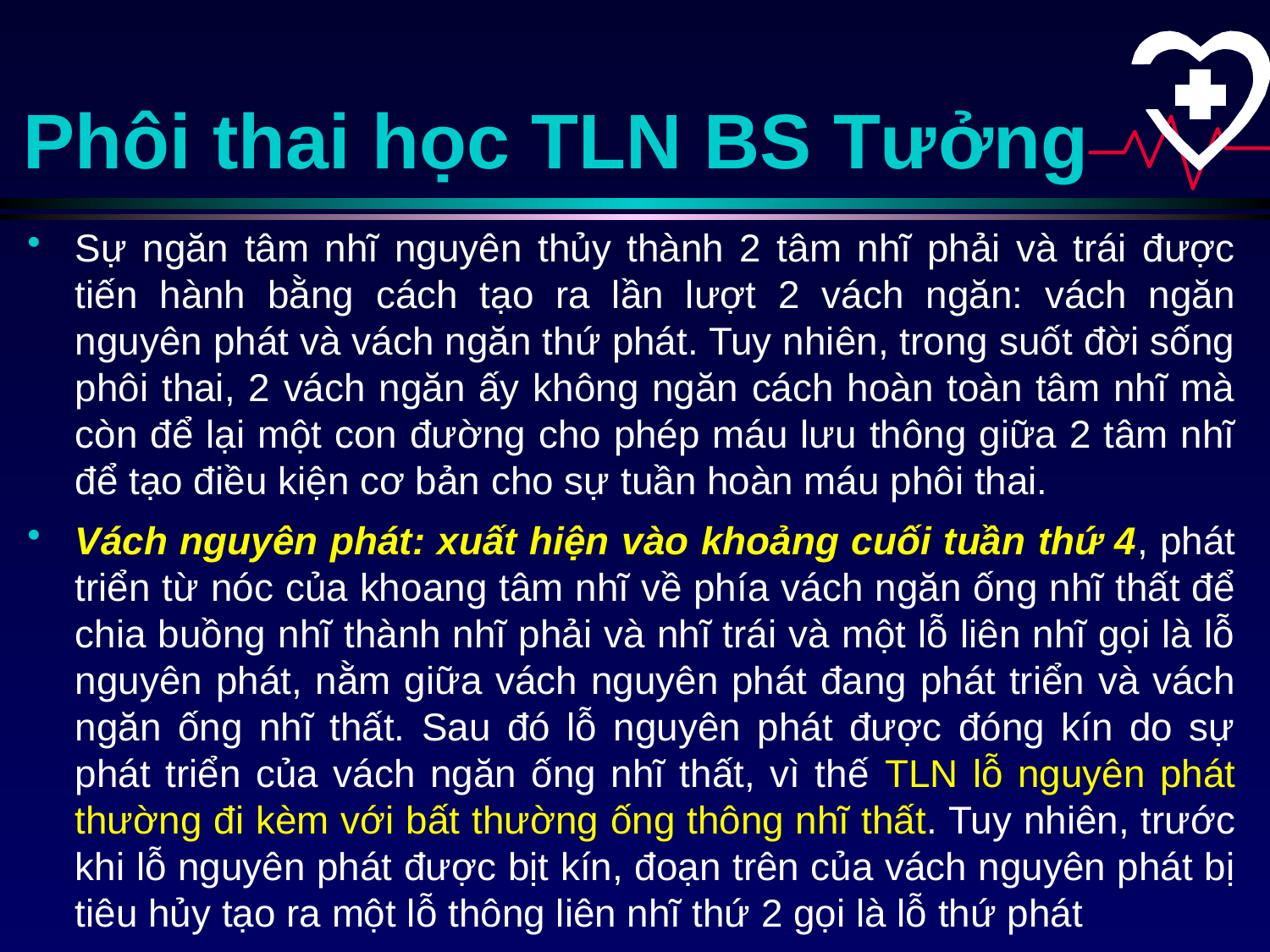

# Phôi thai học TLN BS Tưởng
Sự ngăn tâm nhĩ nguyên thủy thành 2 tâm nhĩ phải và trái được tiến hành bằng cách tạo ra lần lượt 2 vách ngăn: vách ngăn nguyên phát và vách ngăn thứ phát. Tuy nhiên, trong suốt đời sống phôi thai, 2 vách ngăn ấy không ngăn cách hoàn toàn tâm nhĩ mà còn để lại một con đường cho phép máu lưu thông giữa 2 tâm nhĩ để tạo điều kiện cơ bản cho sự tuần hoàn máu phôi thai.
Vách nguyên phát: xuất hiện vào khoảng cuối tuần thứ 4, phát triển từ nóc của khoang tâm nhĩ về phía vách ngăn ống nhĩ thất để chia buồng nhĩ thành nhĩ phải và nhĩ trái và một lỗ liên nhĩ gọi là lỗ nguyên phát, nằm giữa vách nguyên phát đang phát triển và vách ngăn ống nhĩ thất. Sau đó lỗ nguyên phát được đóng kín do sự phát triển của vách ngăn ống nhĩ thất, vì thế TLN lỗ nguyên phát thường đi kèm với bất thường ống thông nhĩ thất. Tuy nhiên, trước khi lỗ nguyên phát được bịt kín, đoạn trên của vách nguyên phát bị tiêu hủy tạo ra một lỗ thông liên nhĩ thứ 2 gọi là lỗ thứ phát